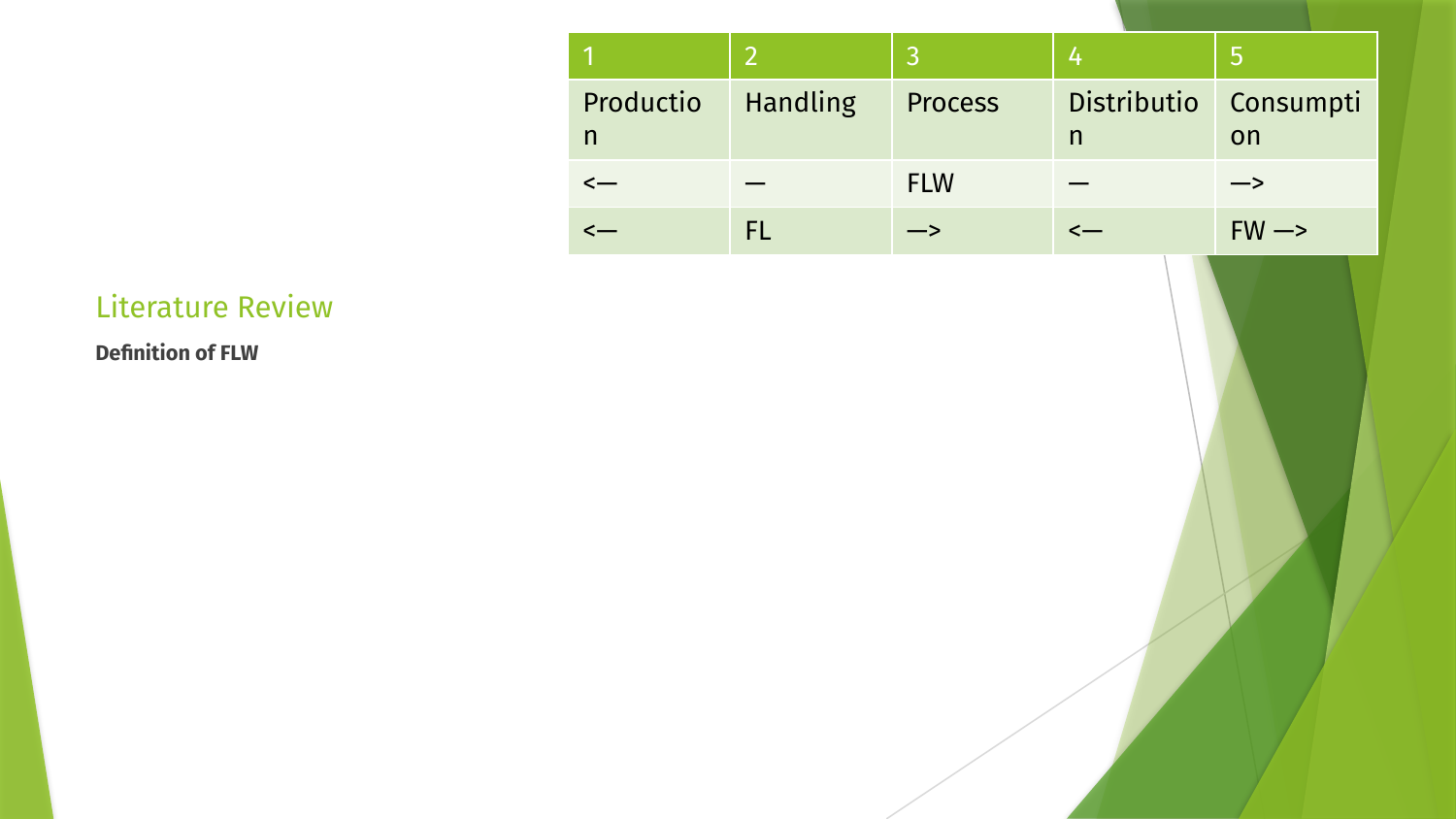

| 1 | 2 | 3 | 4 | 5 |
| --- | --- | --- | --- | --- |
| Production | Handling | Process | Distribution | Consumption |
| <— | — | FLW | — | —> |
| <— | FL | —> | <— | FW —> |
# Literature Review
Definition of FLW